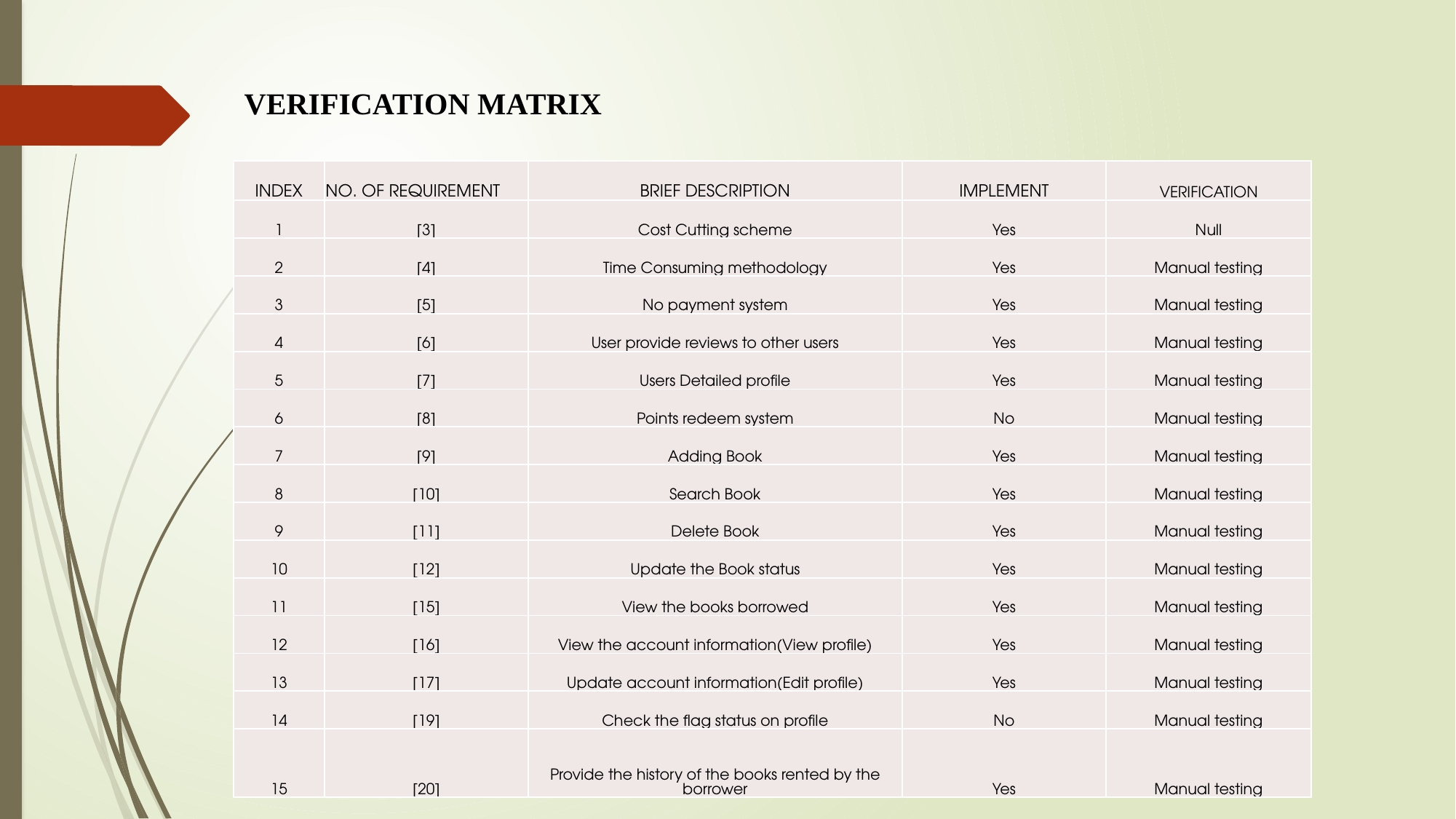

VERIFICATION MATRIX
| INDEX | NO. OF REQUIREMENT | BRIEF DESCRIPTION | IMPLEMENT | VERIFICATION |
| --- | --- | --- | --- | --- |
| 1 | [3] | Cost Cutting scheme | Yes | Null |
| 2 | [4] | Time Consuming methodology | Yes | Manual testing |
| 3 | [5] | No payment system | Yes | Manual testing |
| 4 | [6] | User provide reviews to other users | Yes | Manual testing |
| 5 | [7] | Users Detailed profile | Yes | Manual testing |
| 6 | [8] | Points redeem system | No | Manual testing |
| 7 | [9] | Adding Book | Yes | Manual testing |
| 8 | [10] | Search Book | Yes | Manual testing |
| 9 | [11] | Delete Book | Yes | Manual testing |
| 10 | [12] | Update the Book status | Yes | Manual testing |
| 11 | [15] | View the books borrowed | Yes | Manual testing |
| 12 | [16] | View the account information(View profile) | Yes | Manual testing |
| 13 | [17] | Update account information(Edit profile) | Yes | Manual testing |
| 14 | [19] | Check the flag status on profile | No | Manual testing |
| 15 | [20] | Provide the history of the books rented by the borrower | Yes | Manual testing |